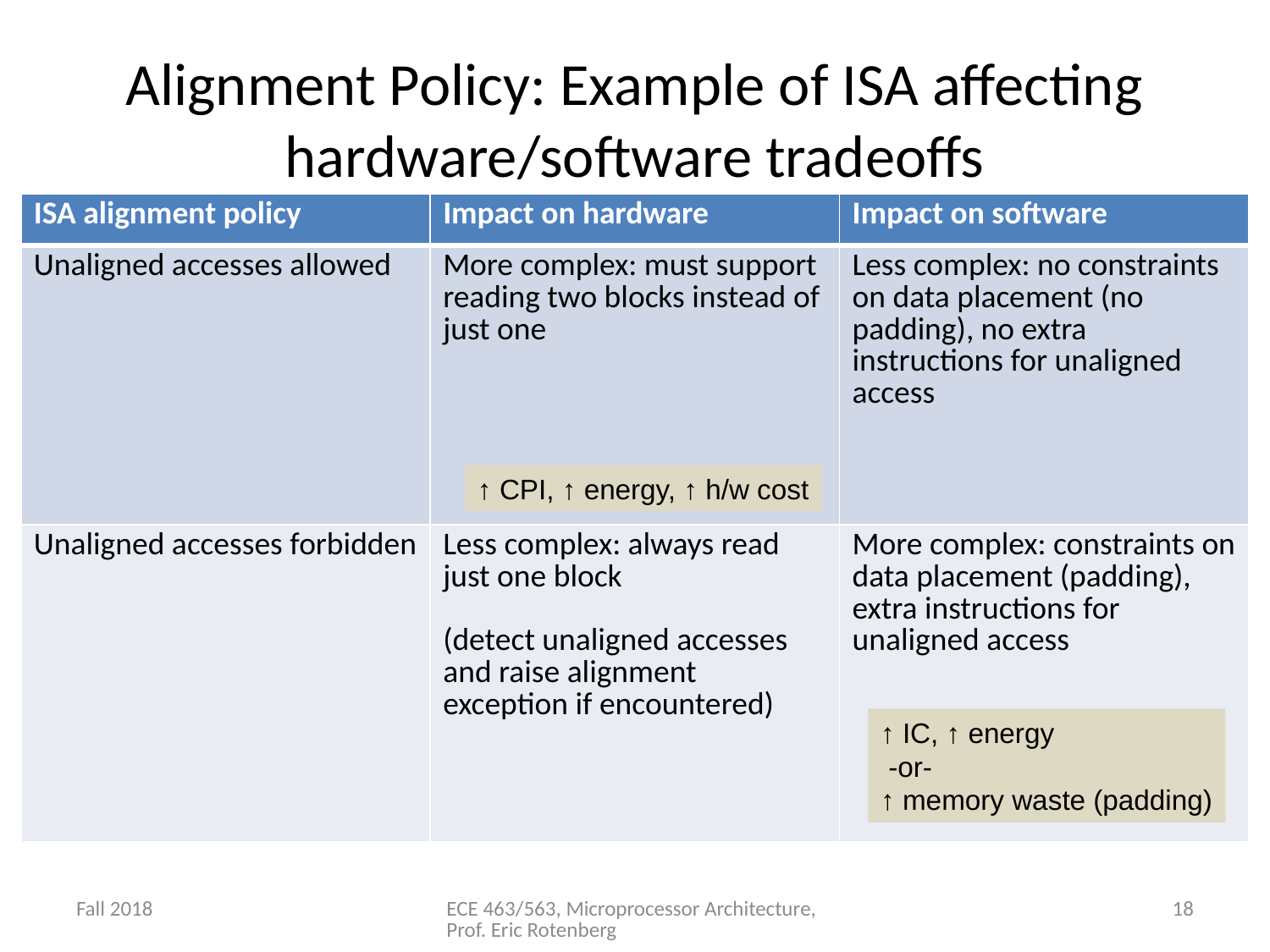

# Alignment Policy: Example of ISA affecting hardware/software tradeoffs
| ISA alignment policy | Impact on hardware | Impact on software |
| --- | --- | --- |
| Unaligned accesses allowed | More complex: must support reading two blocks instead of just one | Less complex: no constraints on data placement (no padding), no extra instructions for unaligned access |
| Unaligned accesses forbidden | Less complex: always read just one block (detect unaligned accesses and raise alignment exception if encountered) | More complex: constraints on data placement (padding), extra instructions for unaligned access |

↑ CPI, ↑ energy, ↑ h/w cost
↑ IC, ↑ energy
 -or-
↑ memory waste (padding)
Fall 2018
ECE 463/563, Microprocessor Architecture, Prof. Eric Rotenberg
18